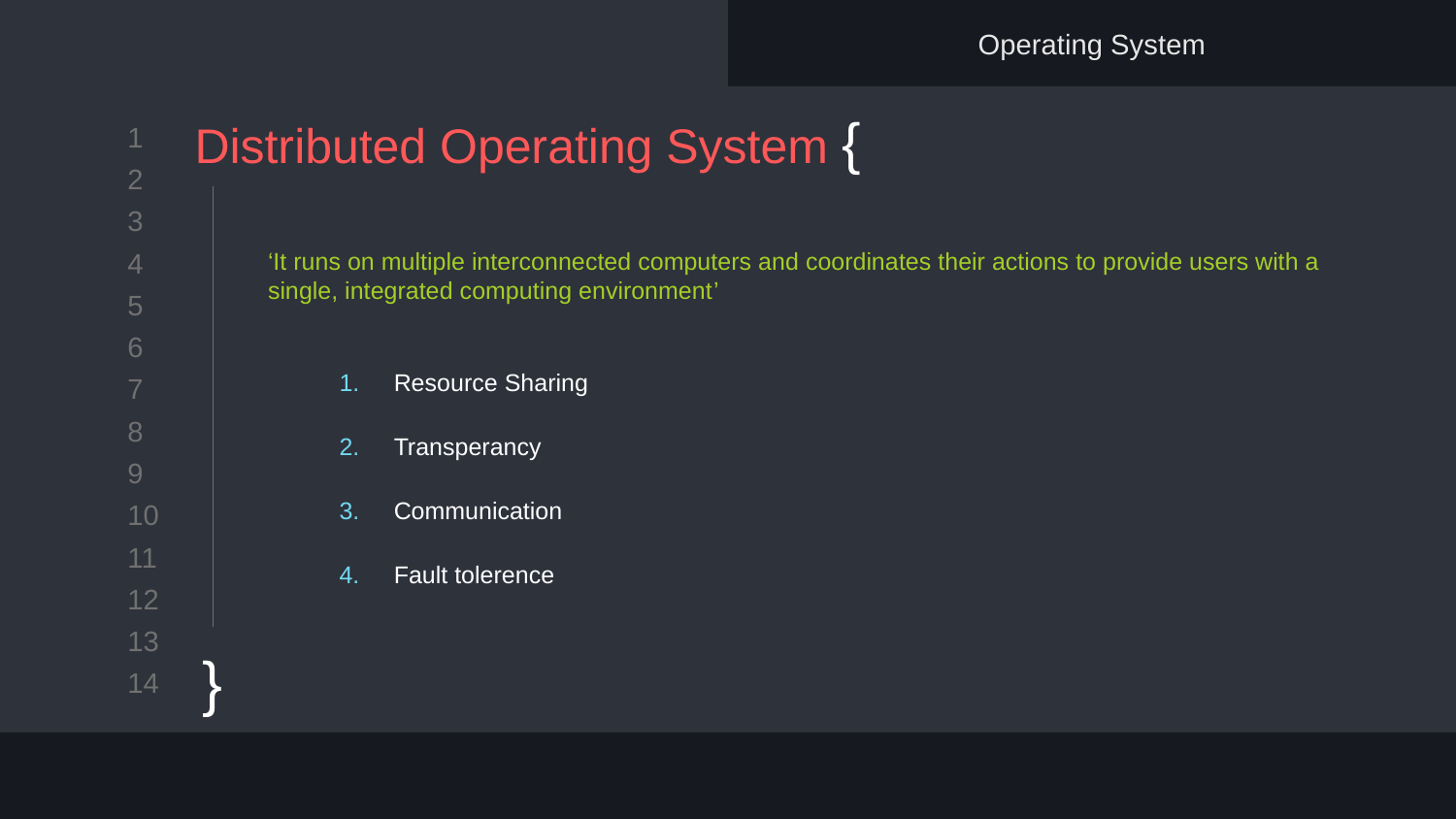

Operating System
# Distributed Operating System {
}
‘It runs on multiple interconnected computers and coordinates their actions to provide users with a single, integrated computing environment’

Resource Sharing
Transperancy
Communication
Fault tolerence